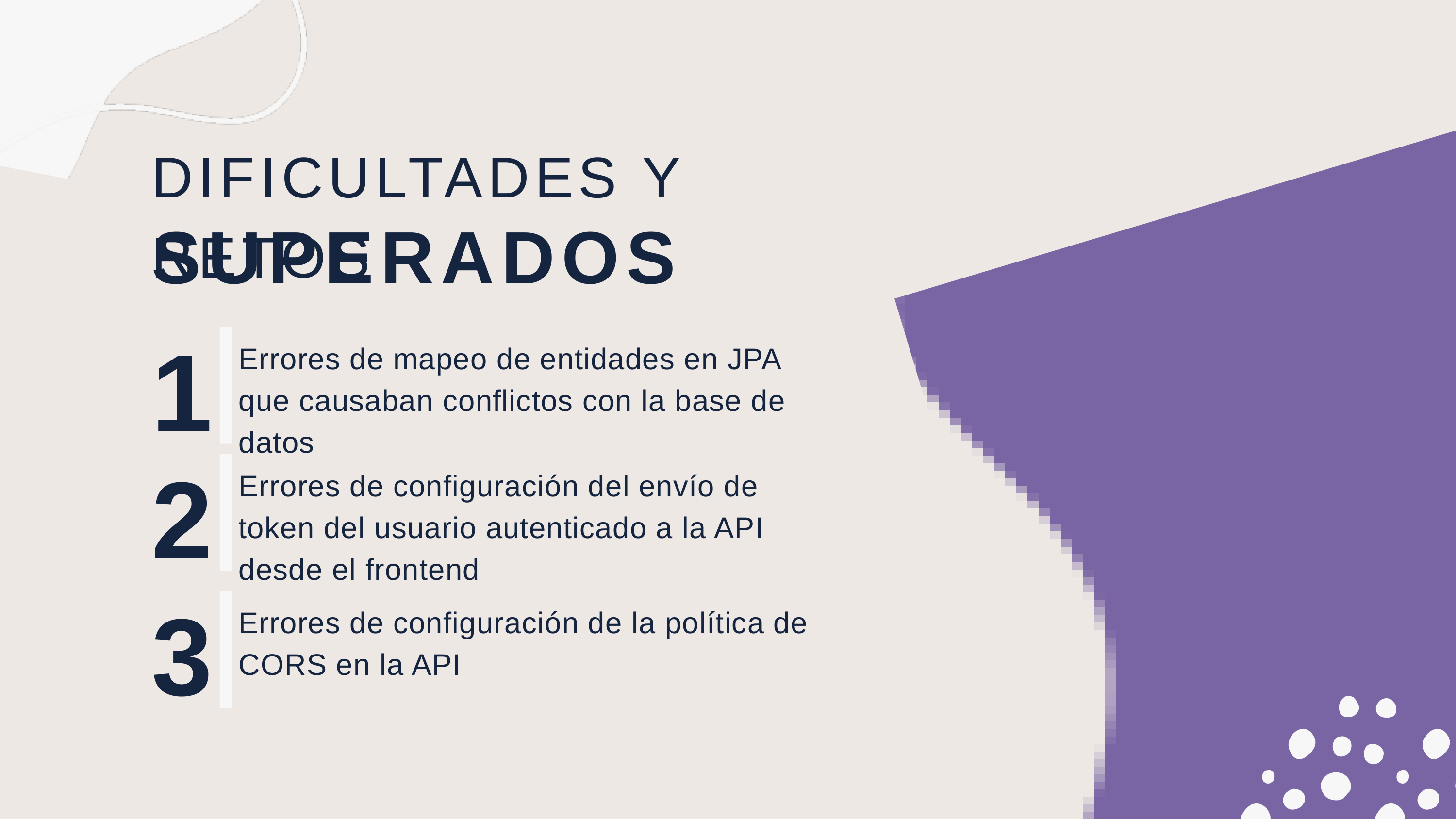

DIFICULTADES Y RETOS
SUPERADOS
1

Errores de mapeo de entidades en JPA que causaban conflictos con la base de datos
2

Errores de configuración del envío de token del usuario autenticado a la API desde el frontend
3

Errores de configuración de la política de CORS en la API